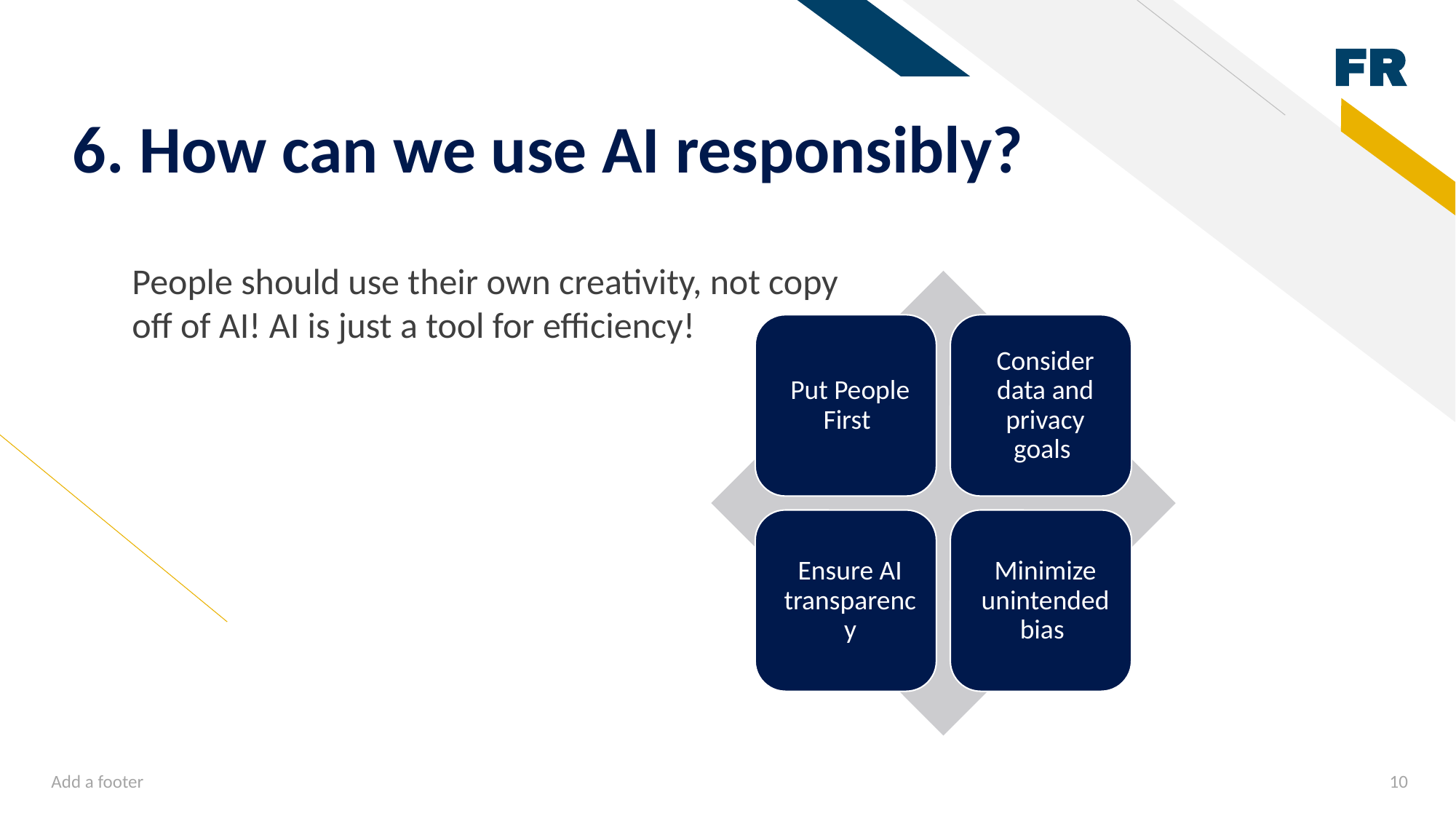

# 6. How can we use AI responsibly?
People should use their own creativity, not copy off of AI! AI is just a tool for efficiency!

Put People First
Consider data and privacy goals
Ensure AI transparency
Minimize unintended bias
Add a footer
10